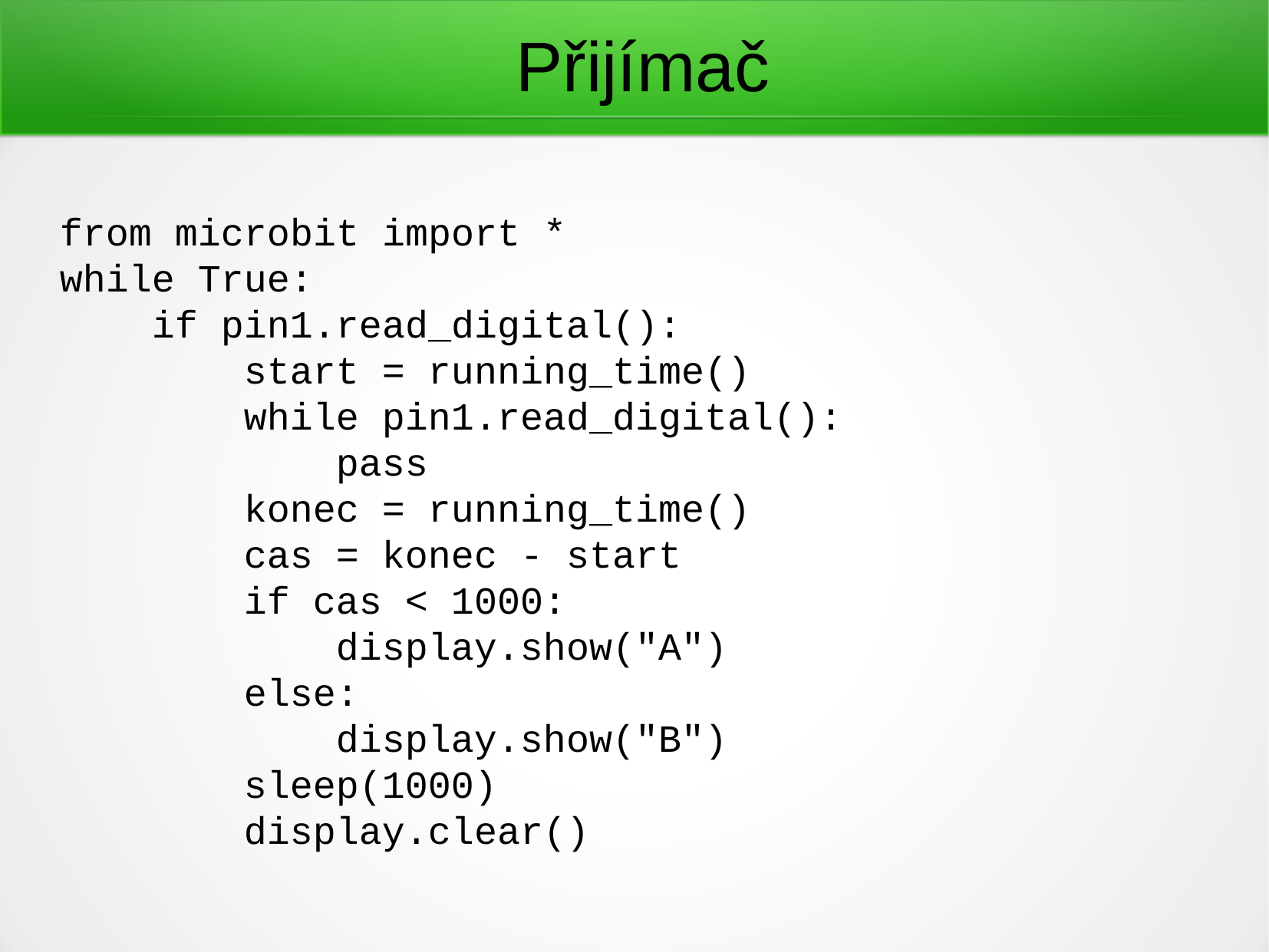

Přijímač
from microbit import *
while True:
    if pin1.read_digital():
        start = running_time()
        while pin1.read_digital():
            pass
        konec = running_time()
        cas = konec - start
        if cas < 1000:
            display.show("A")
        else:
            display.show("B")
        sleep(1000)
        display.clear()